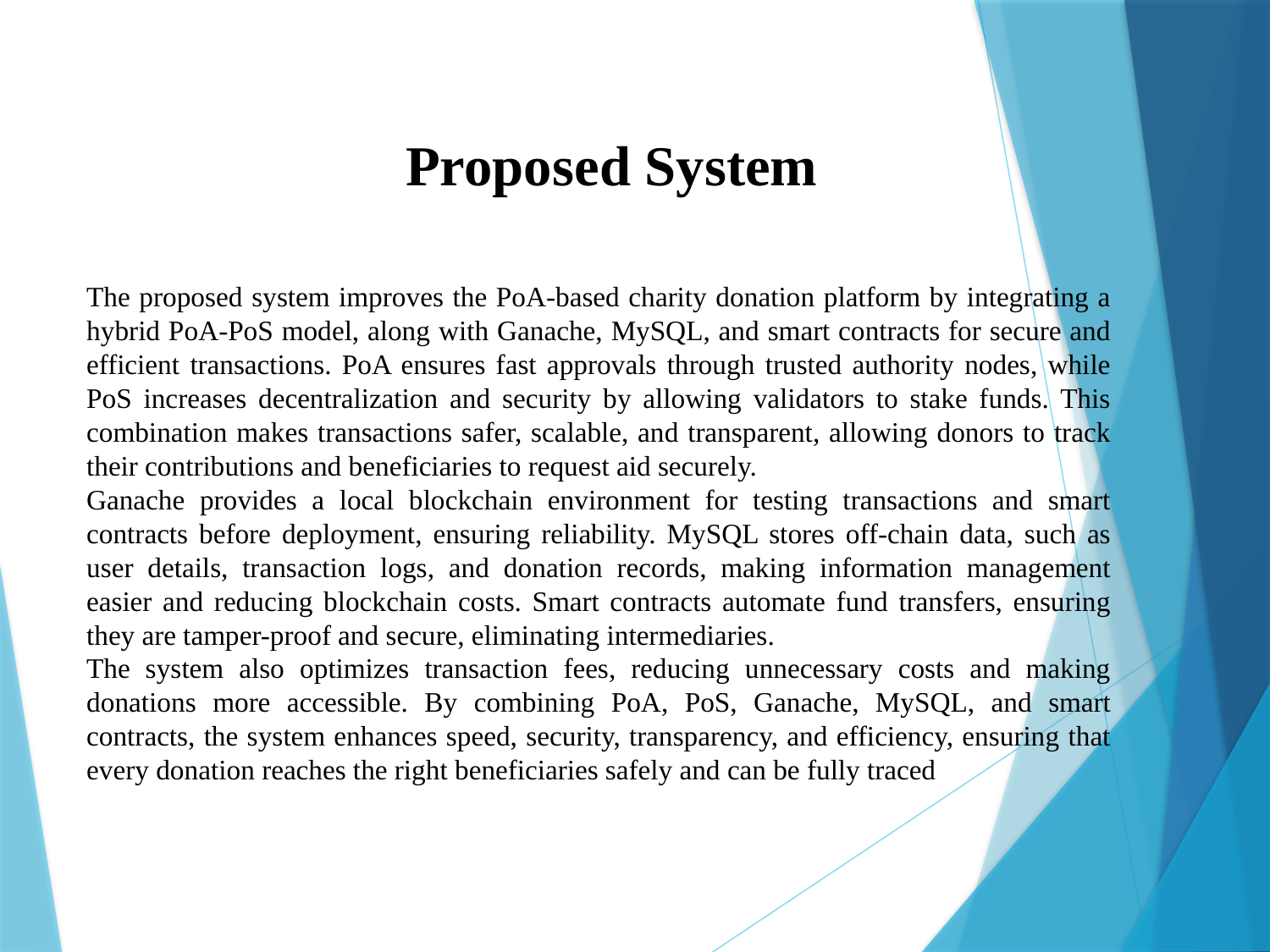

Proposed System

The proposed system improves the PoA-based charity donation platform by integrating a hybrid PoA-PoS model, along with Ganache, MySQL, and smart contracts for secure and efficient transactions. PoA ensures fast approvals through trusted authority nodes, while PoS increases decentralization and security by allowing validators to stake funds. This combination makes transactions safer, scalable, and transparent, allowing donors to track their contributions and beneficiaries to request aid securely.
Ganache provides a local blockchain environment for testing transactions and smart contracts before deployment, ensuring reliability. MySQL stores off-chain data, such as user details, transaction logs, and donation records, making information management easier and reducing blockchain costs. Smart contracts automate fund transfers, ensuring they are tamper-proof and secure, eliminating intermediaries.
The system also optimizes transaction fees, reducing unnecessary costs and making donations more accessible. By combining PoA, PoS, Ganache, MySQL, and smart contracts, the system enhances speed, security, transparency, and efficiency, ensuring that every donation reaches the right beneficiaries safely and can be fully traced